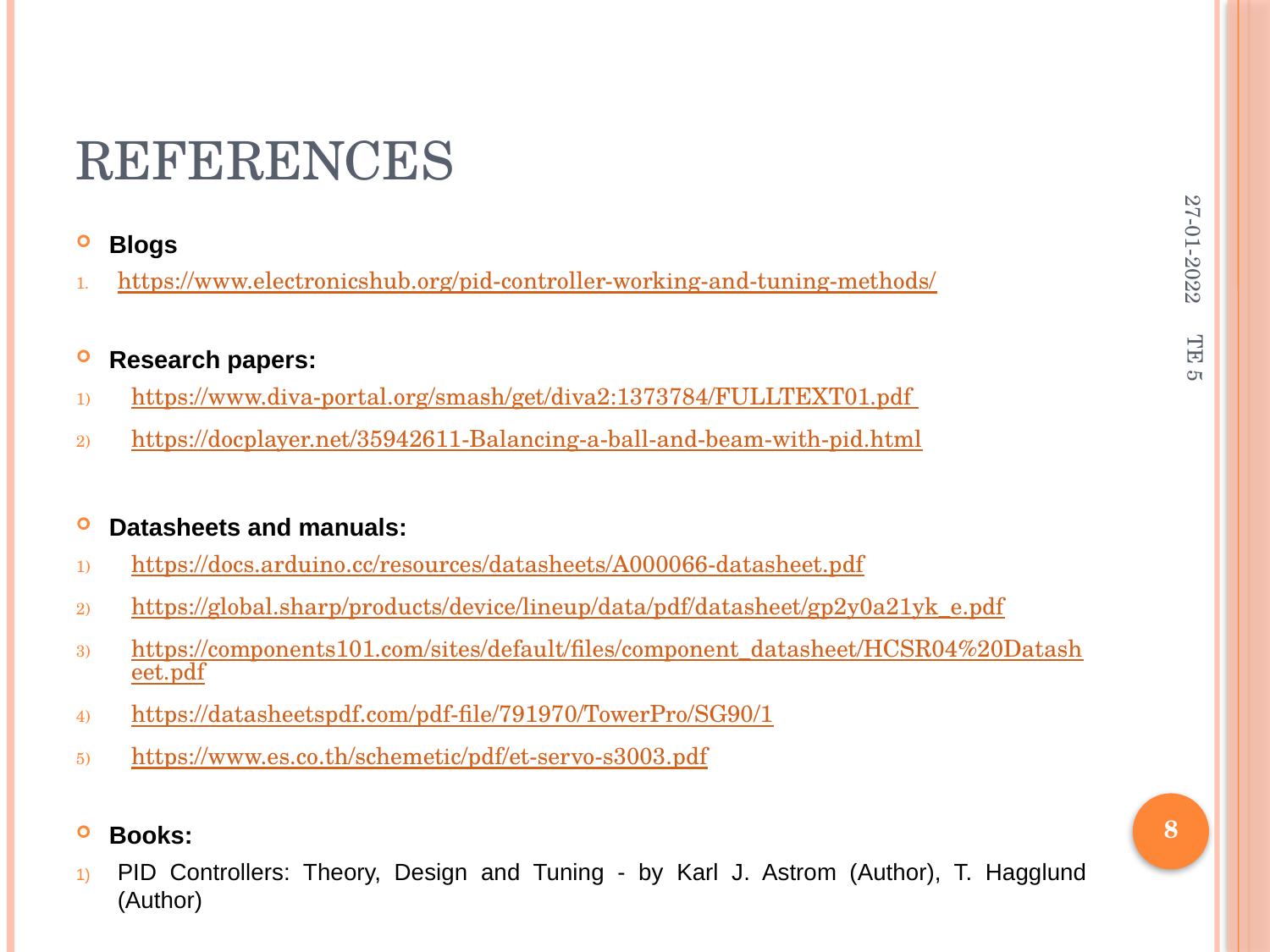

# References
27-01-2022
Blogs
https://www.electronicshub.org/pid-controller-working-and-tuning-methods/

Research papers:
https://www.diva-portal.org/smash/get/diva2:1373784/FULLTEXT01.pdf
https://docplayer.net/35942611-Balancing-a-ball-and-beam-with-pid.html

Datasheets and manuals:
https://docs.arduino.cc/resources/datasheets/A000066-datasheet.pdf
https://global.sharp/products/device/lineup/data/pdf/datasheet/gp2y0a21yk_e.pdf
https://components101.com/sites/default/files/component_datasheet/HCSR04%20Datasheet.pdf
https://datasheetspdf.com/pdf-file/791970/TowerPro/SG90/1
https://www.es.co.th/schemetic/pdf/et-servo-s3003.pdf

Books:
PID Controllers: Theory, Design and Tuning - by Karl J. Astrom (Author), T. Hagglund (Author)

TE 5
8